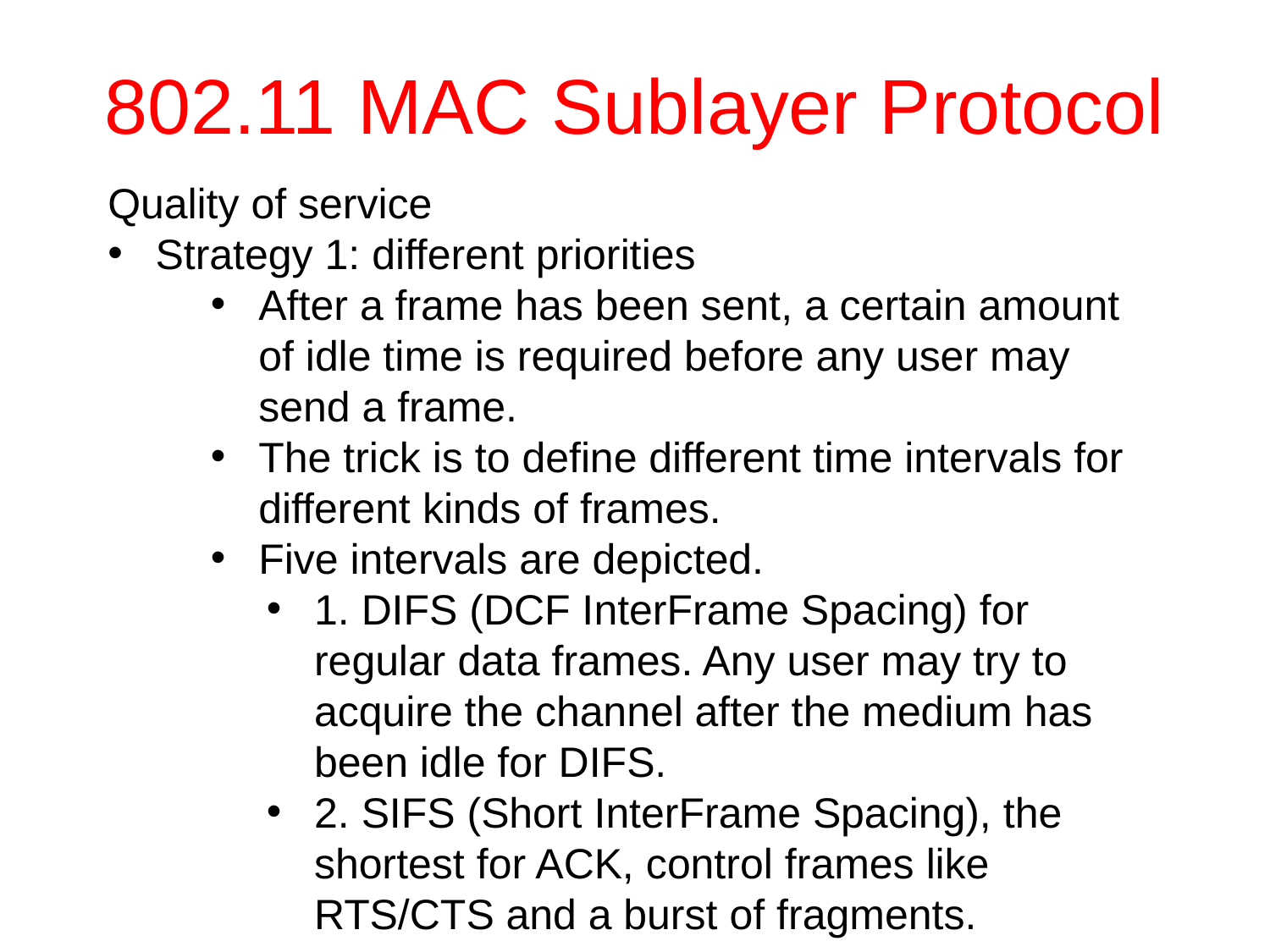

# 802.11 MAC Sublayer Protocol
Quality of service
Strategy 1: different priorities
After a frame has been sent, a certain amount of idle time is required before any user may send a frame.
The trick is to define different time intervals for different kinds of frames.
Five intervals are depicted.
1. DIFS (DCF InterFrame Spacing) for regular data frames. Any user may try to acquire the channel after the medium has been idle for DIFS.
2. SIFS (Short InterFrame Spacing), the shortest for ACK, control frames like RTS/CTS and a burst of fragments.